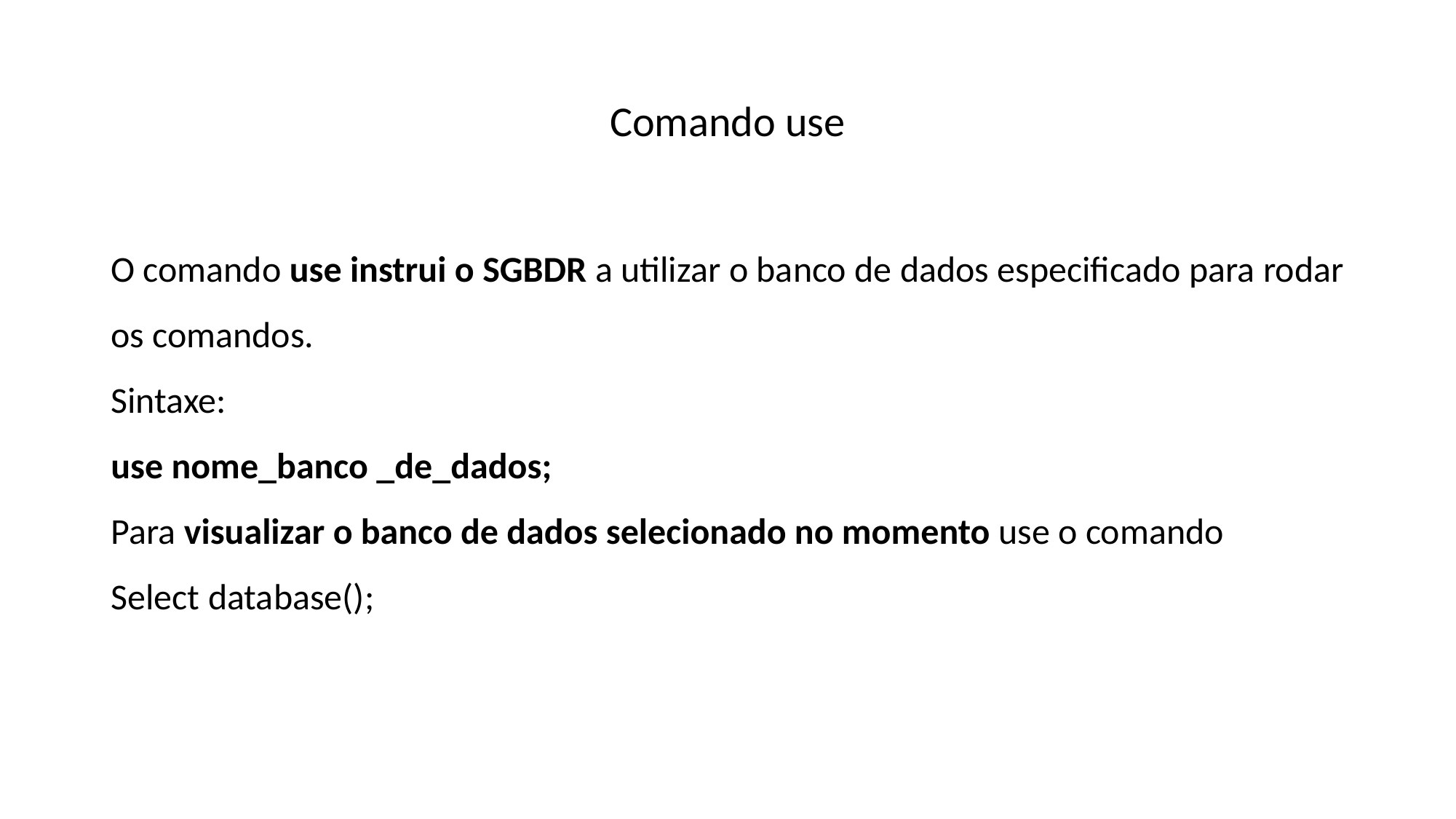

# Comando use
O comando use instrui o SGBDR a utilizar o banco de dados especificado para rodar os comandos.
Sintaxe:
use nome_banco _de_dados;
Para visualizar o banco de dados selecionado no momento use o comando
Select database();